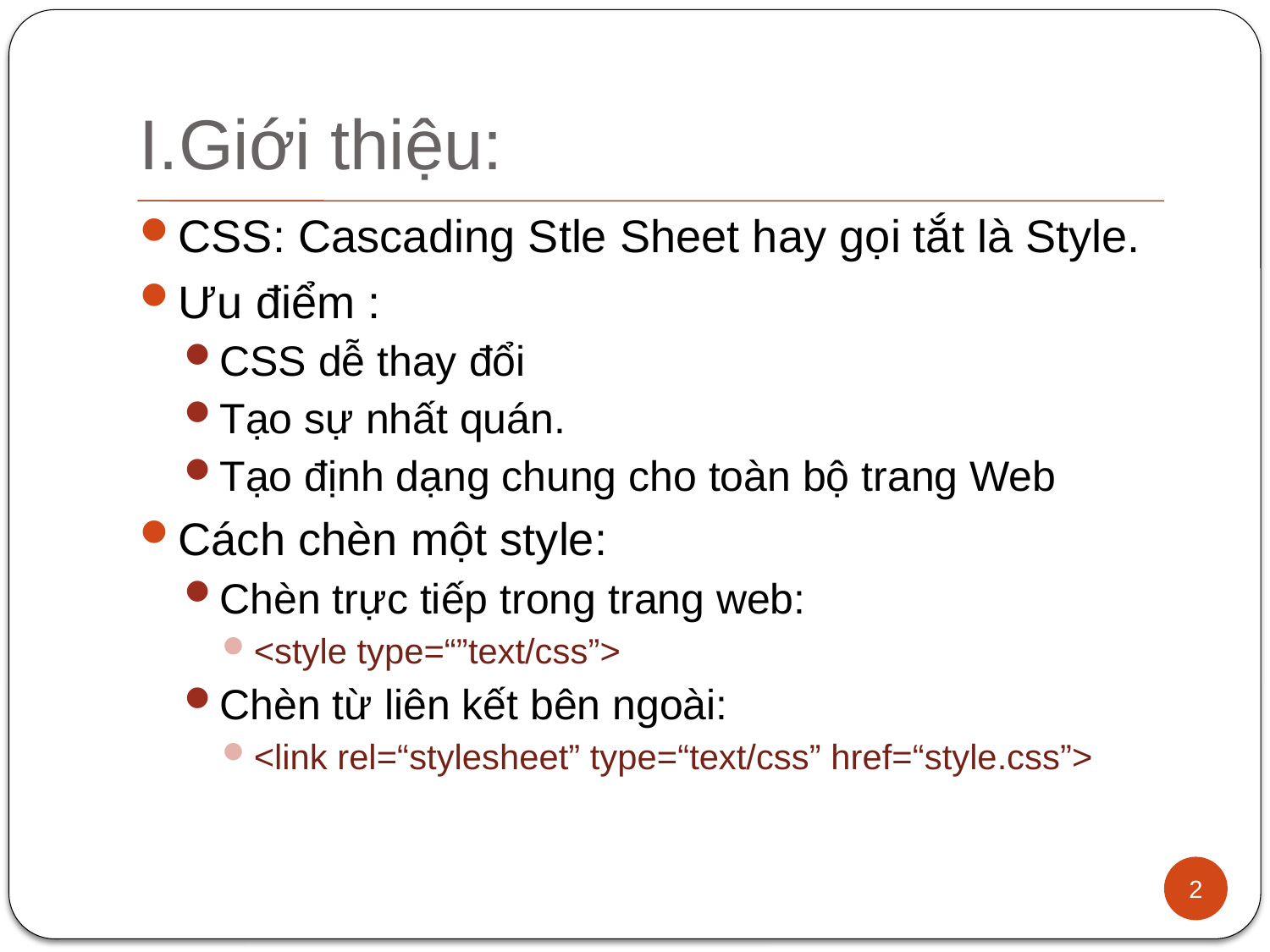

# I.Giới thiệu:
CSS: Cascading Stle Sheet hay gọi tắt là Style.
Ưu điểm :
CSS dễ thay đổi
Tạo sự nhất quán.
Tạo định dạng chung cho toàn bộ trang Web
Cách chèn một style:
Chèn trực tiếp trong trang web:
<style type=“”text/css”>
Chèn từ liên kết bên ngoài:
<link rel=“stylesheet” type=“text/css” href=“style.css”>
2